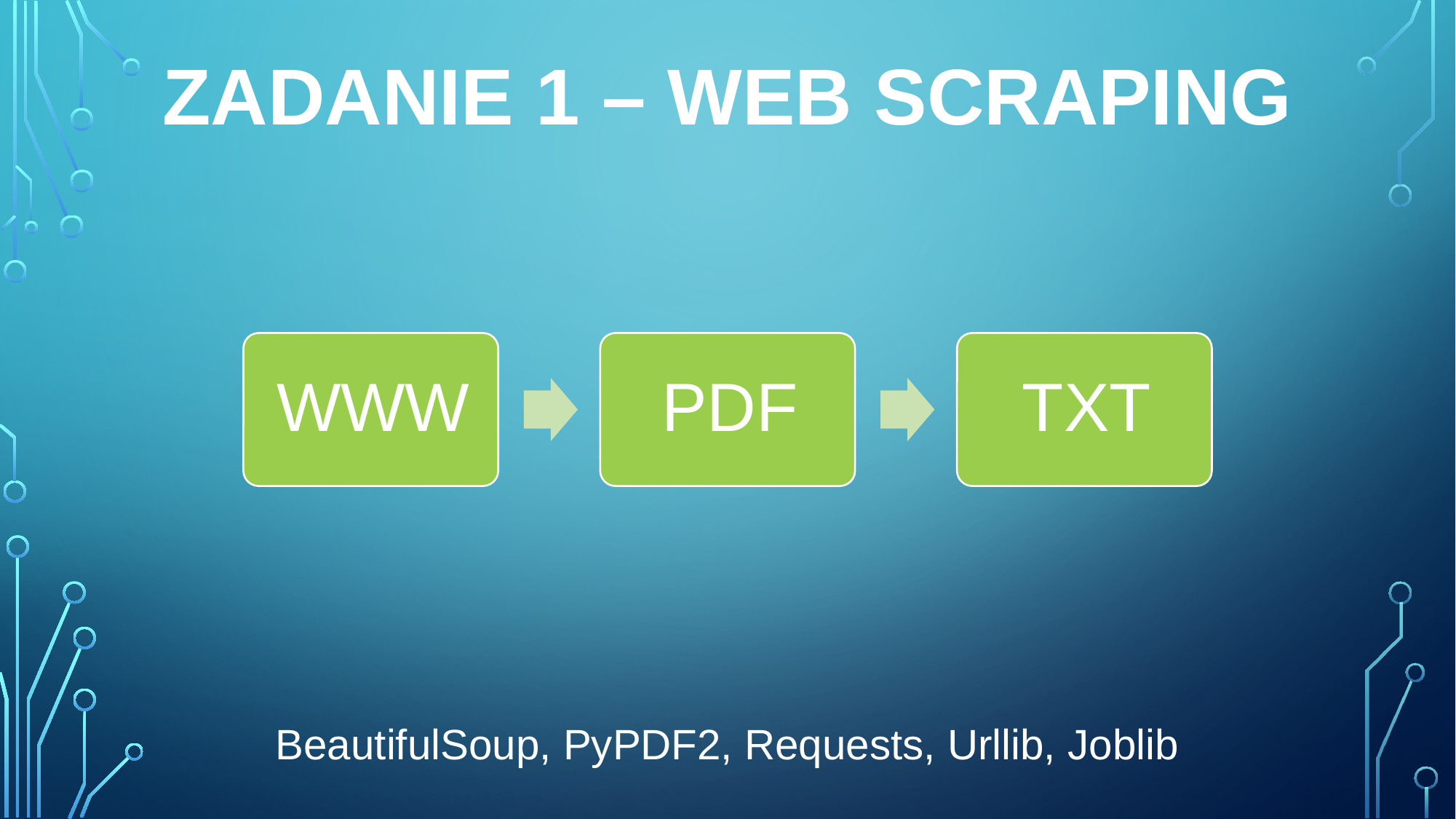

# Zadanie 1 – Web scraping
WWW

PDF

TXT
BeautifulSoup, PyPDF2, Requests, Urllib, Joblib